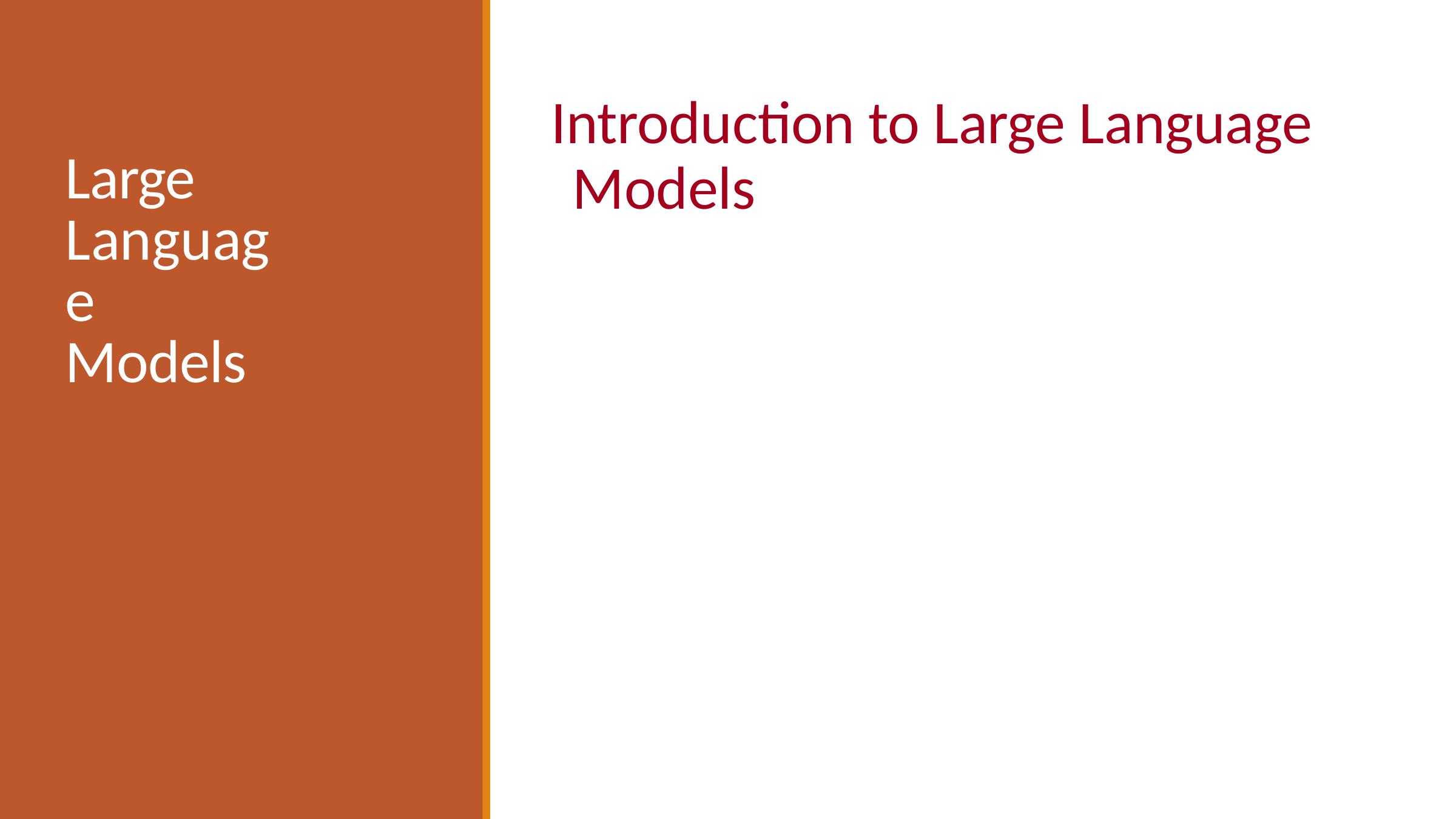

# Introduction to Large Language  Models
Large  Language  Models